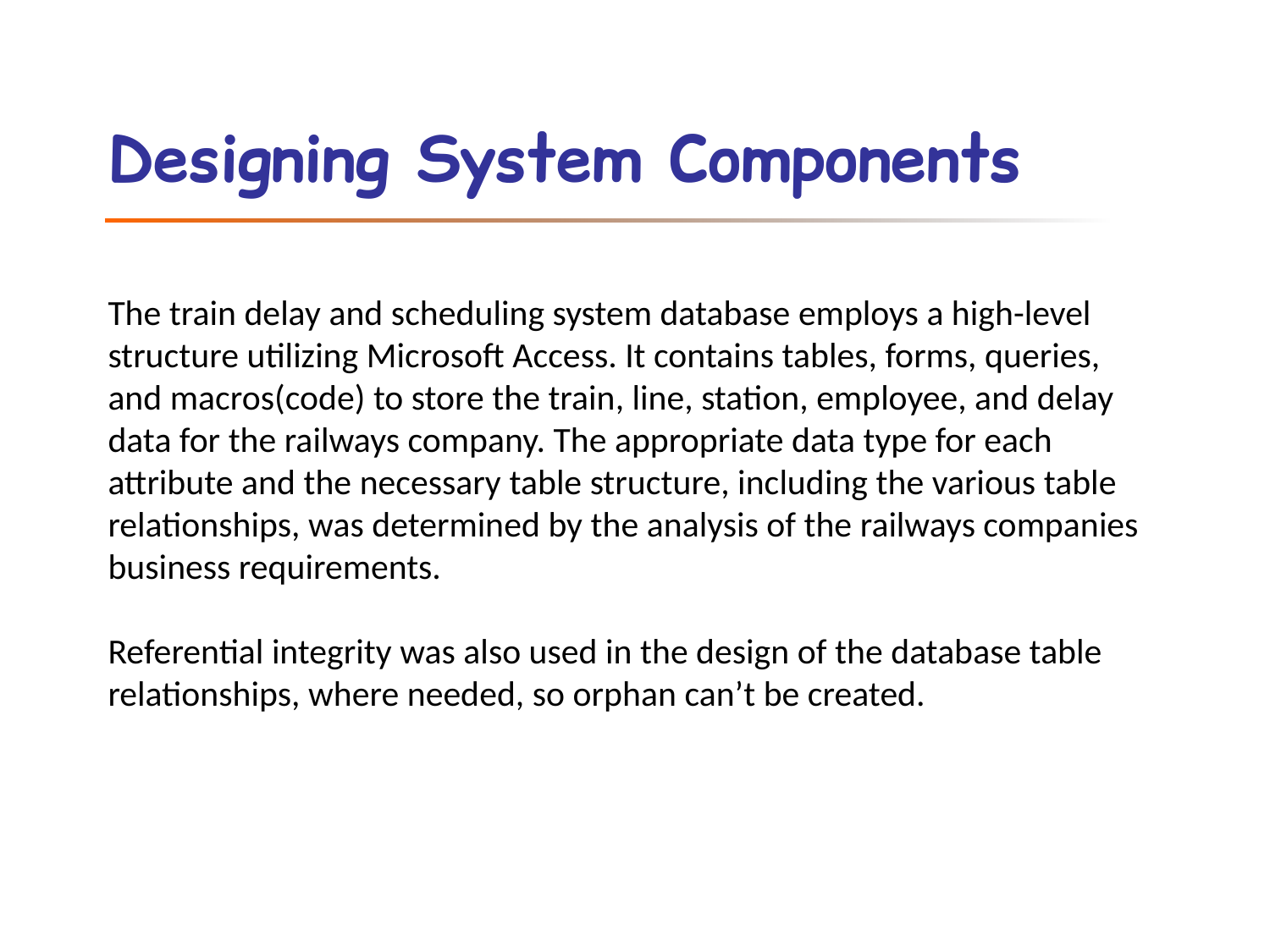

# Designing System Components

The train delay and scheduling system database employs a high-level structure utilizing Microsoft Access. It contains tables, forms, queries, and macros(code) to store the train, line, station, employee, and delay data for the railways company. The appropriate data type for each attribute and the necessary table structure, including the various table relationships, was determined by the analysis of the railways companies business requirements.

Referential integrity was also used in the design of the database table relationships, where needed, so orphan can’t be created.